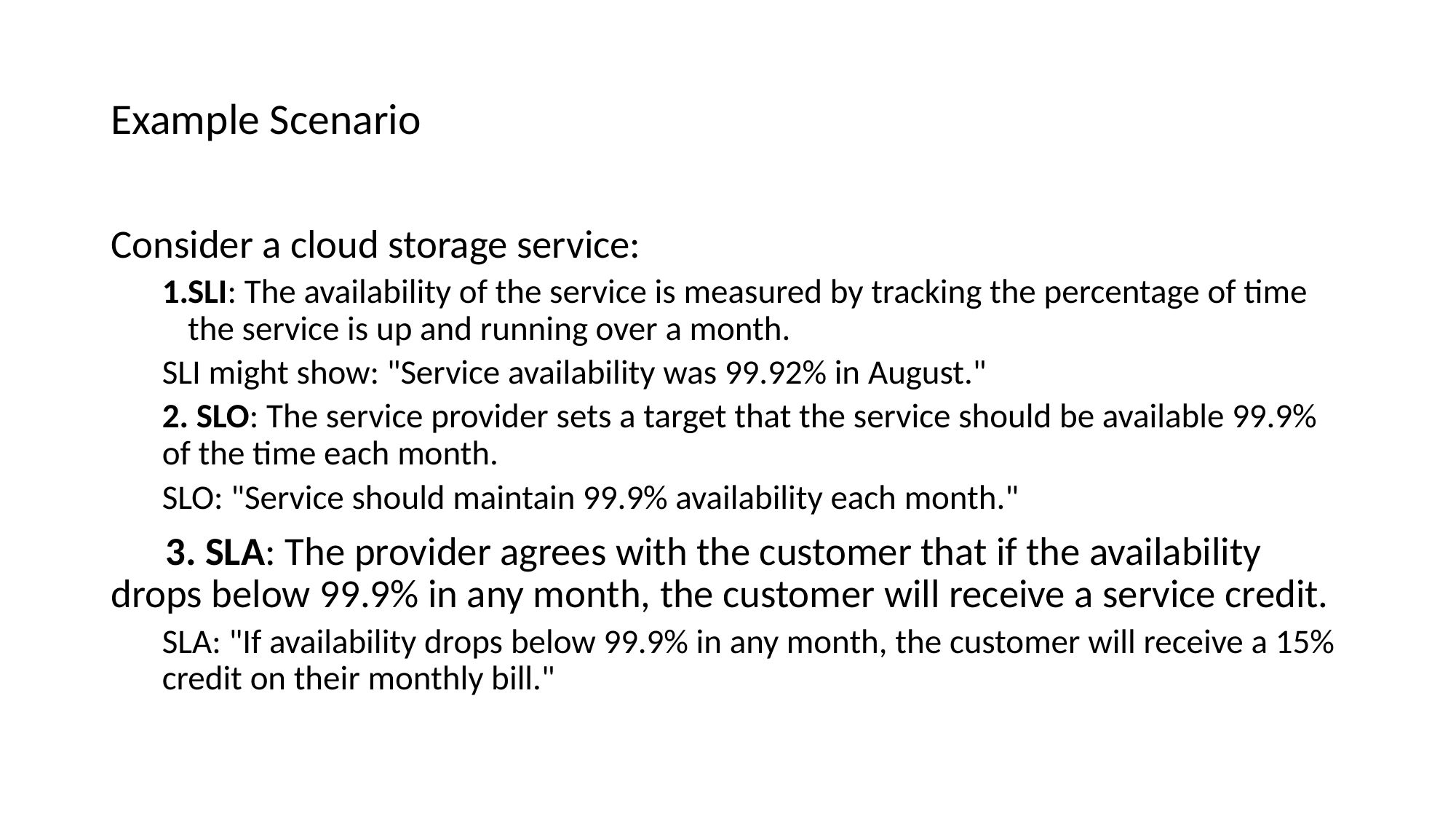

# Example Scenario
Consider a cloud storage service:
SLI: The availability of the service is measured by tracking the percentage of time the service is up and running over a month.
	SLI might show: "Service availability was 99.92% in August."
2. SLO: The service provider sets a target that the service should be available 99.9% of the time each month.
	SLO: "Service should maintain 99.9% availability each month."
      3. SLA: The provider agrees with the customer that if the availability drops below 99.9% in any month, the customer will receive a service credit.
	SLA: "If availability drops below 99.9% in any month, the customer will receive a 15% credit on their monthly bill."